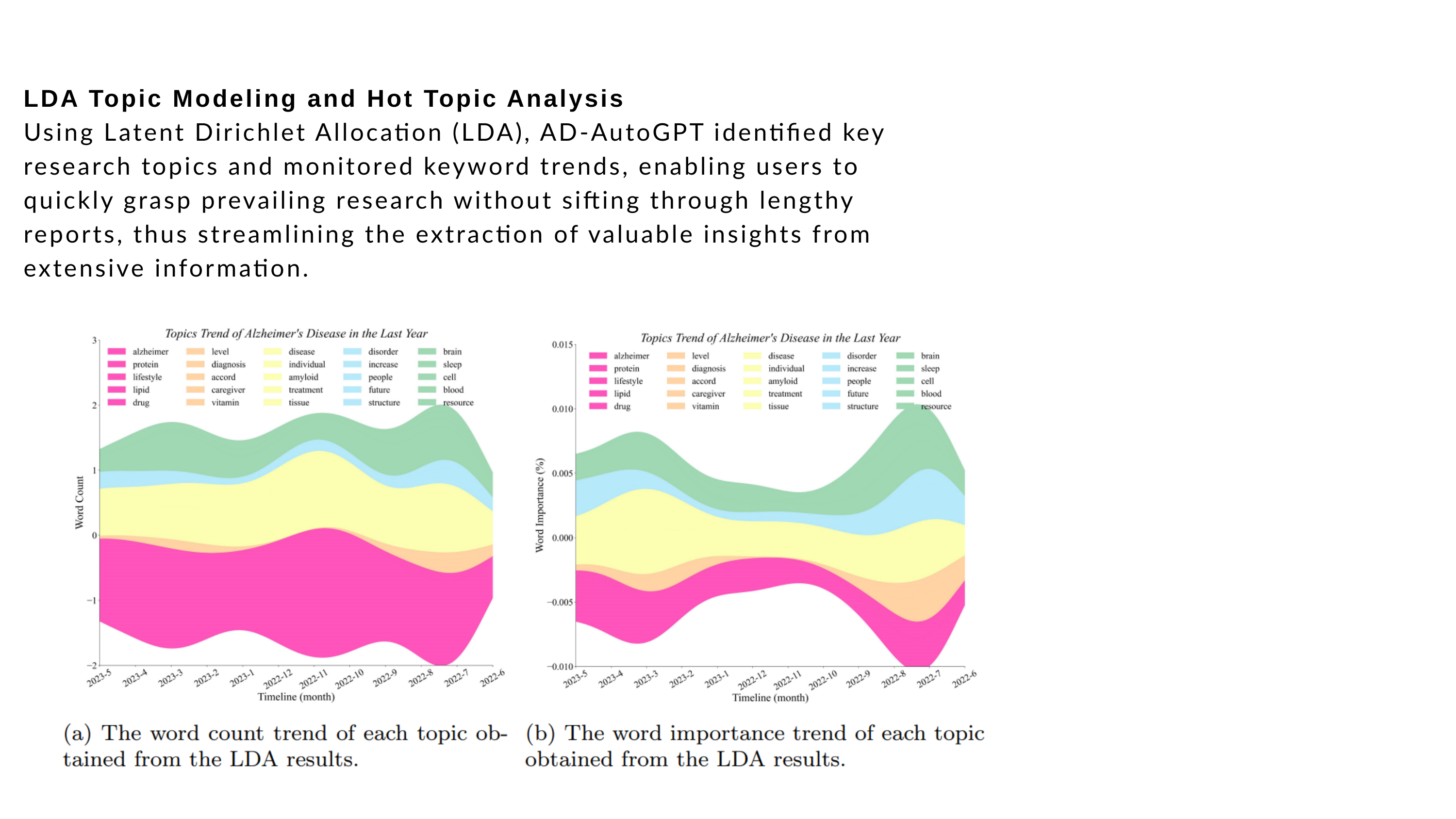

LDA Topic Modeling and Hot Topic Analysis
Using Latent Dirichlet Allocation (LDA), AD-AutoGPT identified key research topics and monitored keyword trends, enabling users to quickly grasp prevailing research without sifting through lengthy reports, thus streamlining the extraction of valuable insights from extensive information.